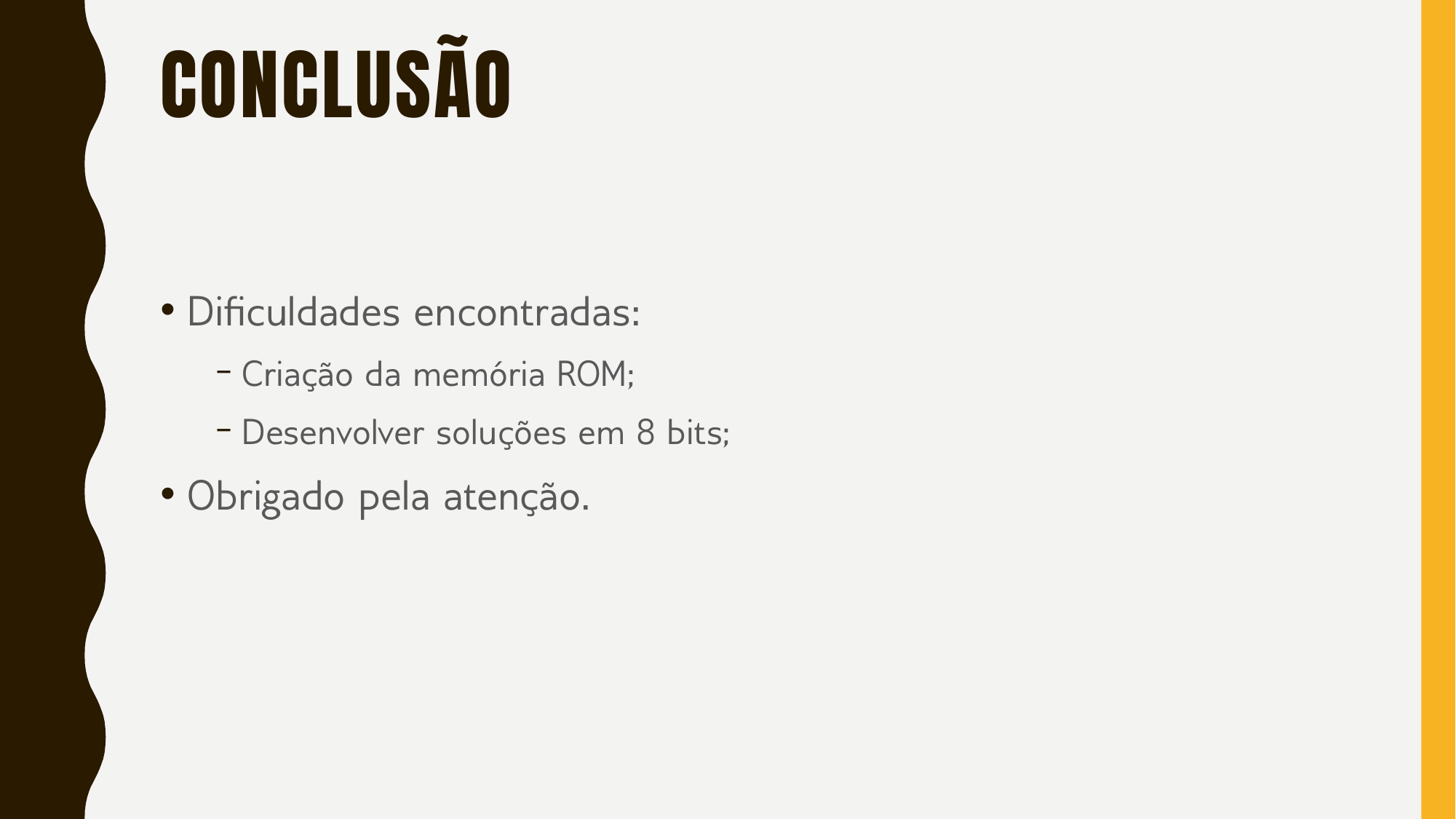

# CONCLUSÃO
Dificuldades encontradas:
Criação da memória ROM;
Desenvolver soluções em 8 bits;
Obrigado pela atenção.